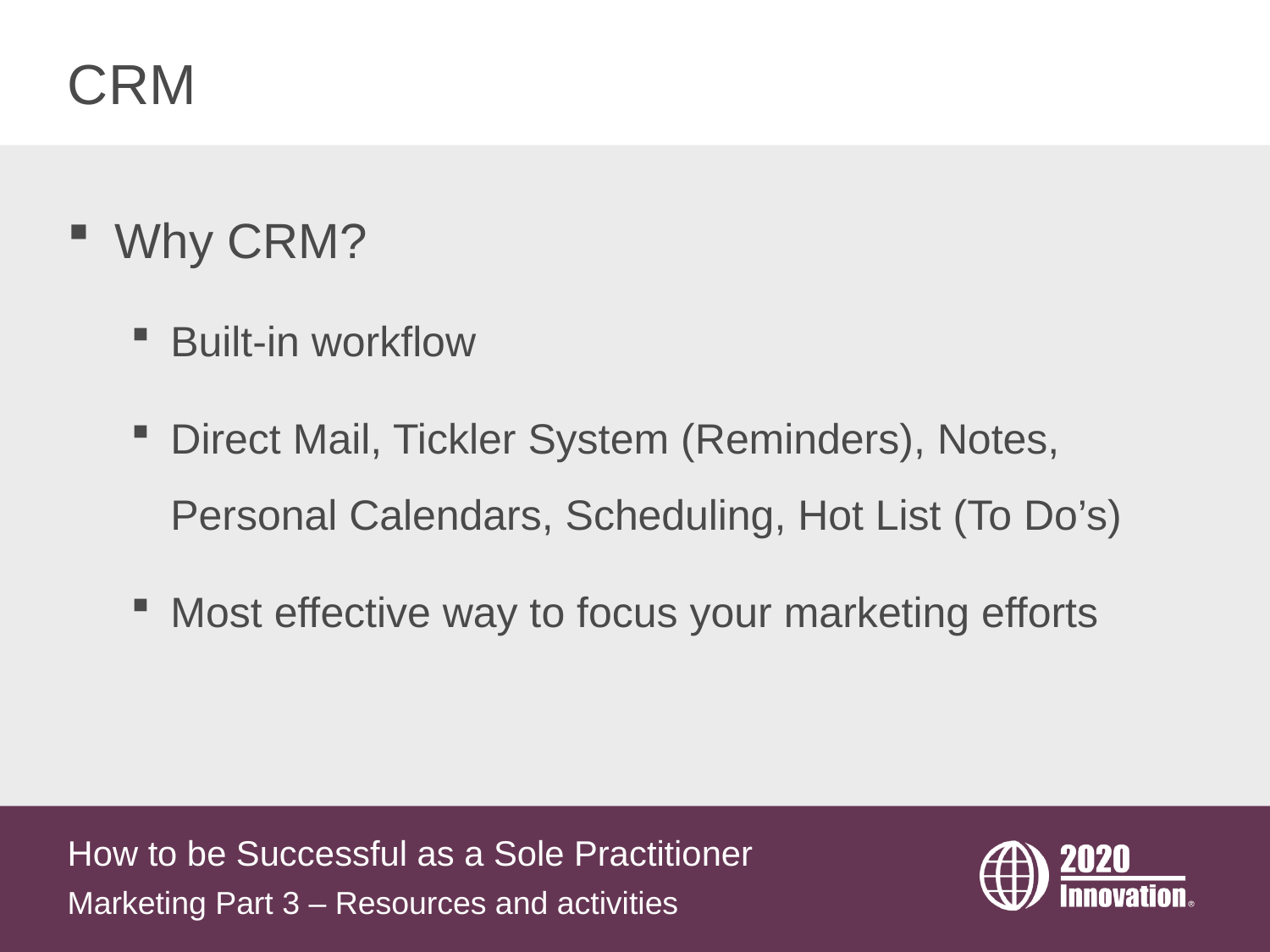

# CRM
Why CRM?
Built-in workflow
Direct Mail, Tickler System (Reminders), Notes, Personal Calendars, Scheduling, Hot List (To Do’s)
Most effective way to focus your marketing efforts